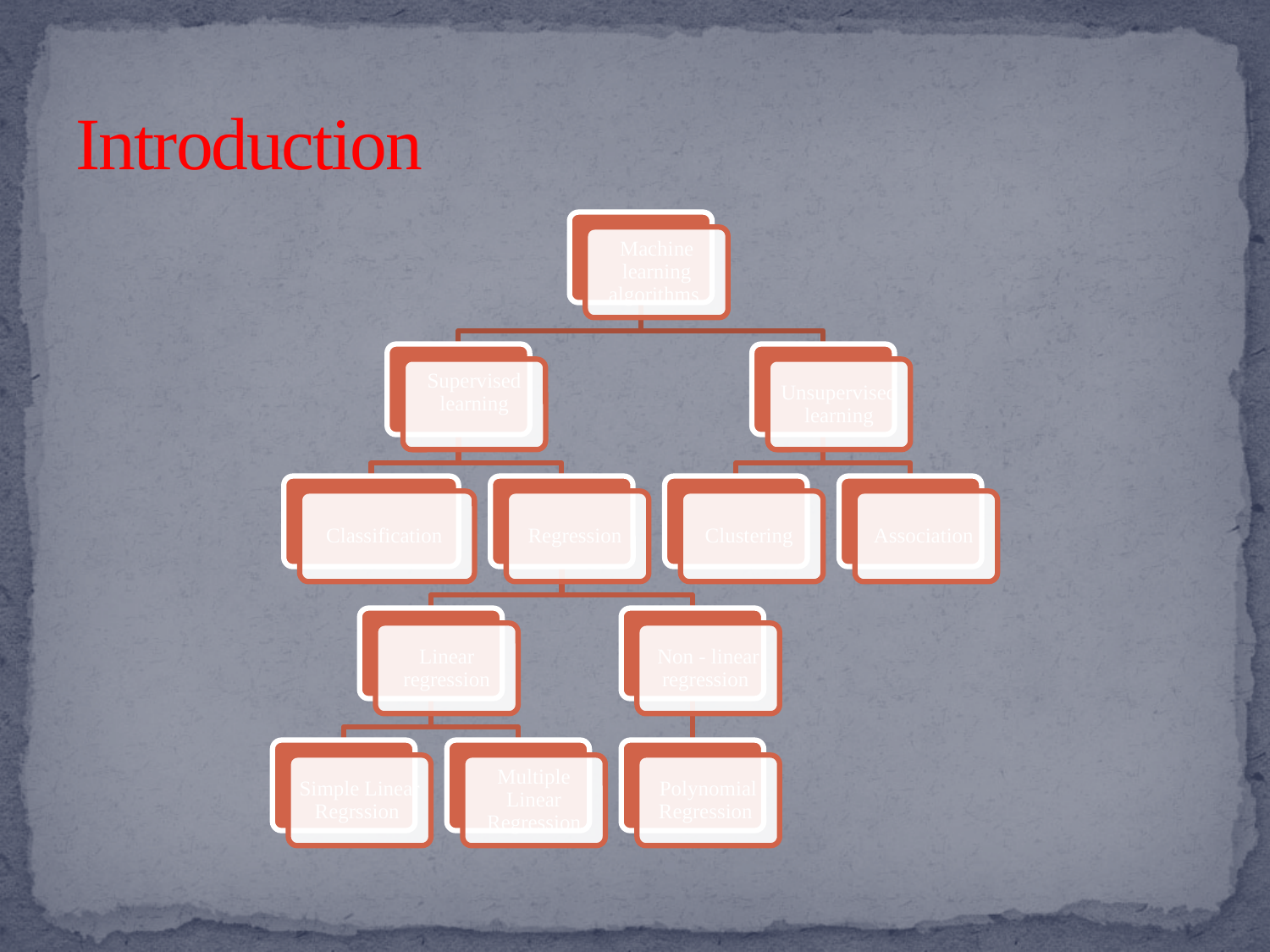

# Introduction
Machine learning algorithms
Supervised learning
Classification
Regression
Linear regression
Simple Linear Regrssion
Multiple Linear Regression
Non - linear regression
Polynomial Regression
Unsupervised learning
Clustering
Association